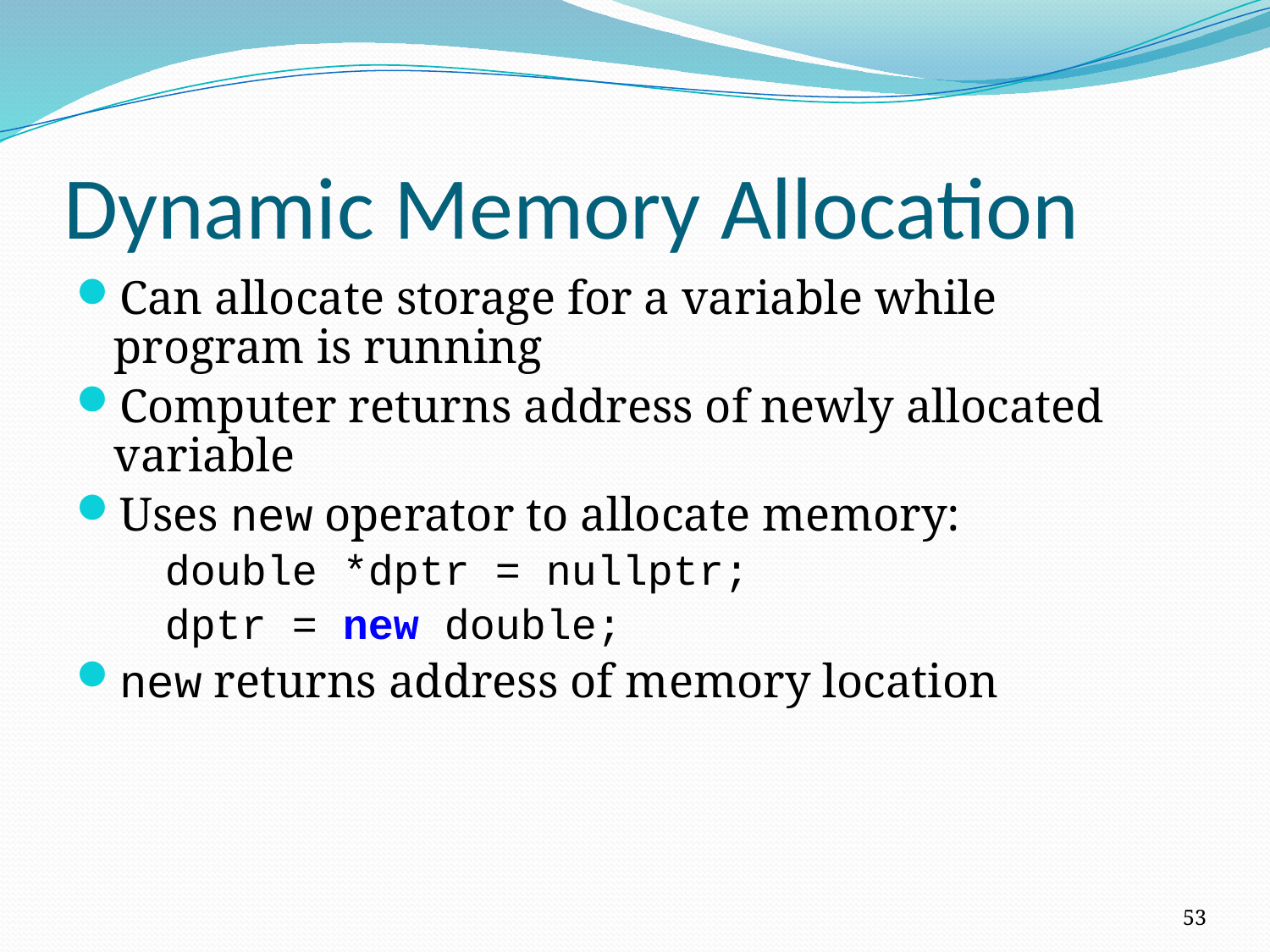

# Dynamic Memory Allocation
Can allocate storage for a variable while program is running
Computer returns address of newly allocated variable
Uses new operator to allocate memory:
	double *dptr = nullptr;
	dptr = new double;
new returns address of memory location
53